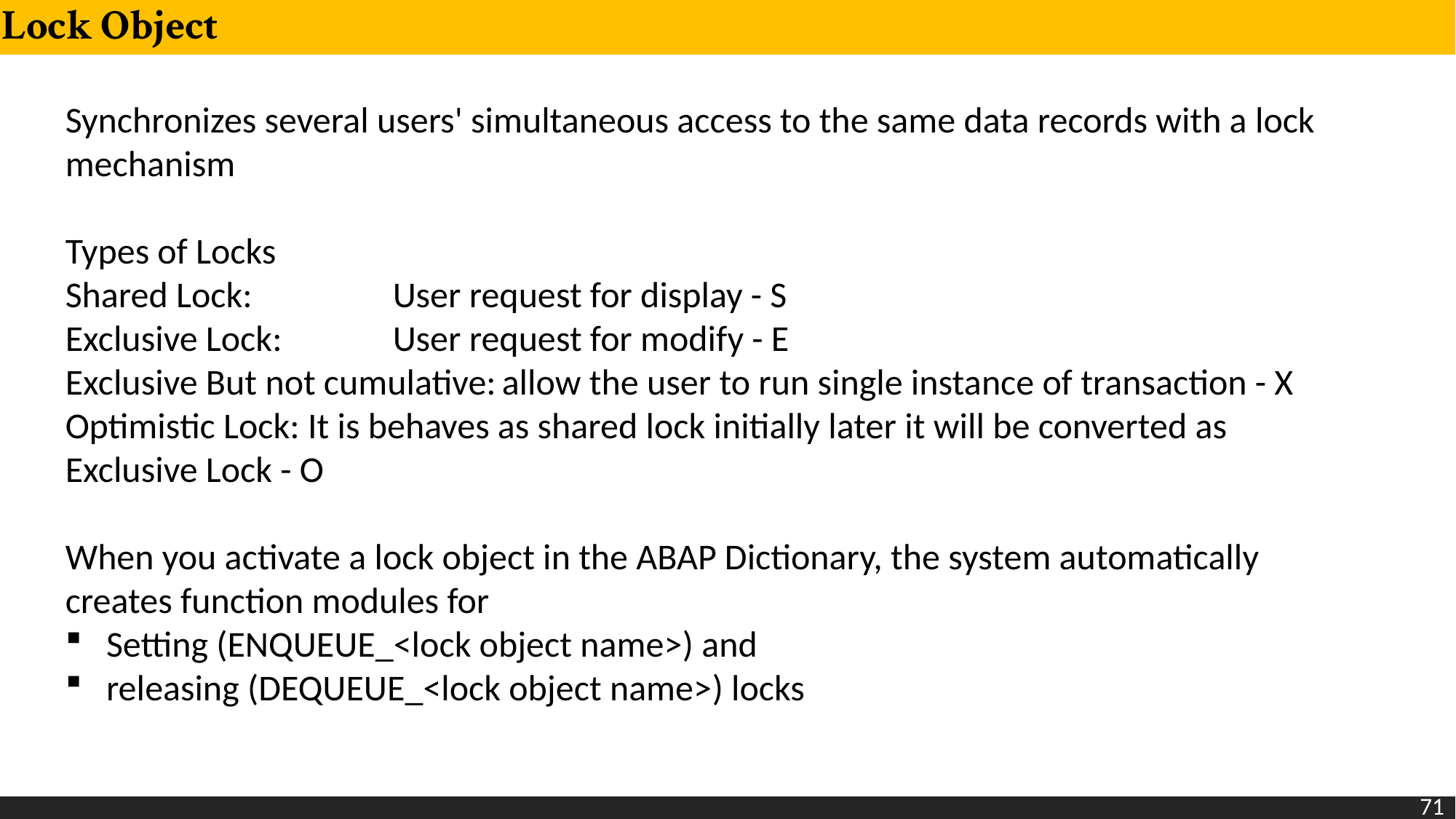

Lock Object
Synchronizes several users' simultaneous access to the same data records with a lock mechanism

Types of Locks
Shared Lock: 		User request for display - S
Exclusive Lock:		User request for modify - E
Exclusive But not cumulative:	allow the user to run single instance of transaction - X
Optimistic Lock: It is behaves as shared lock initially later it will be converted as Exclusive Lock - O

When you activate a lock object in the ABAP Dictionary, the system automatically creates function modules for
Setting (ENQUEUE_<lock object name>) and
releasing (DEQUEUE_<lock object name>) locks

71
71